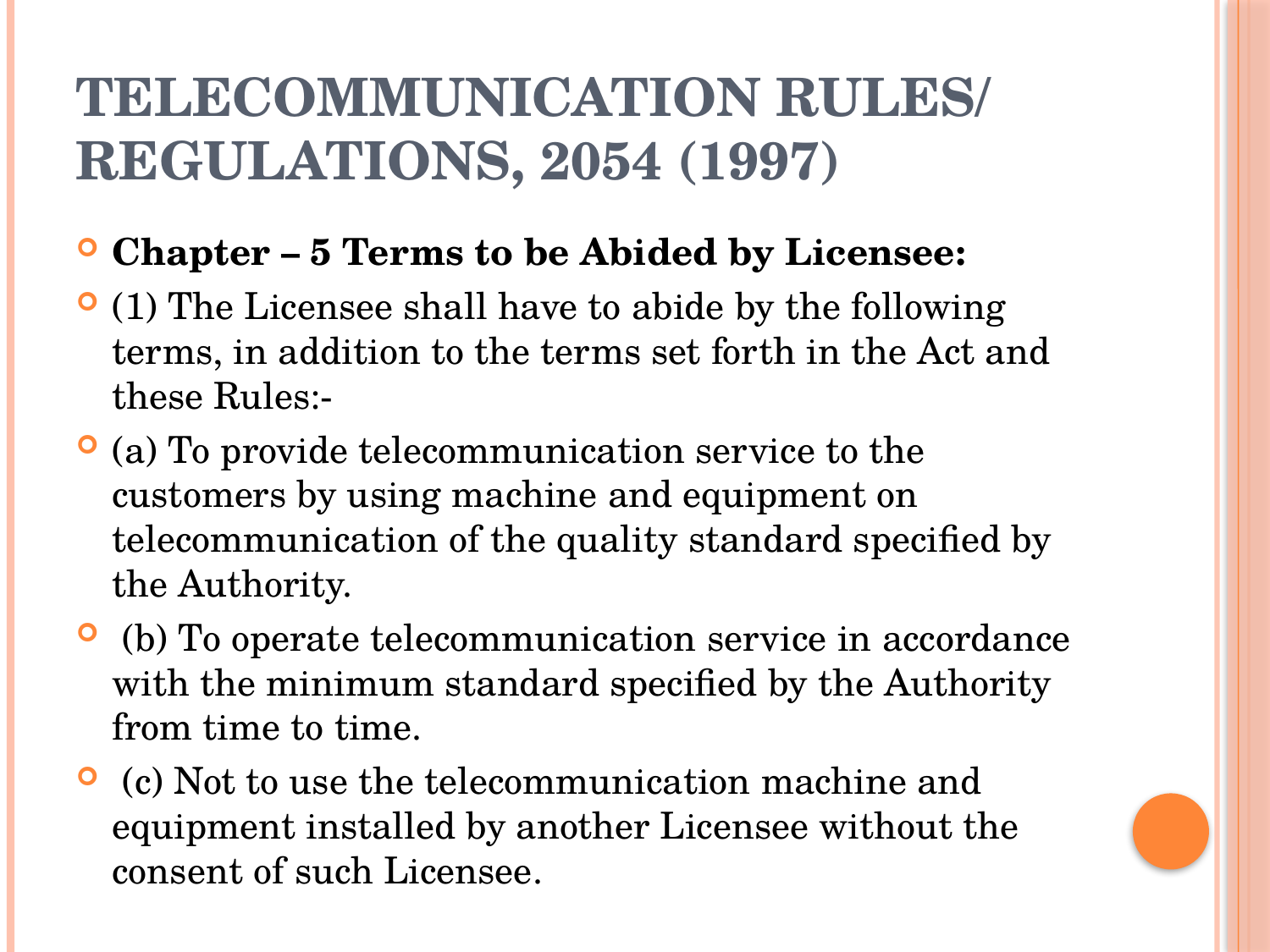

# Telecommunication Rules/ Regulations, 2054 (1997)
Chapter – 5 Terms to be Abided by Licensee:
(1) The Licensee shall have to abide by the following terms, in addition to the terms set forth in the Act and these Rules:-
(a) To provide telecommunication service to the customers by using machine and equipment on telecommunication of the quality standard specified by the Authority.
 (b) To operate telecommunication service in accordance with the minimum standard specified by the Authority from time to time.
 (c) Not to use the telecommunication machine and equipment installed by another Licensee without the consent of such Licensee.